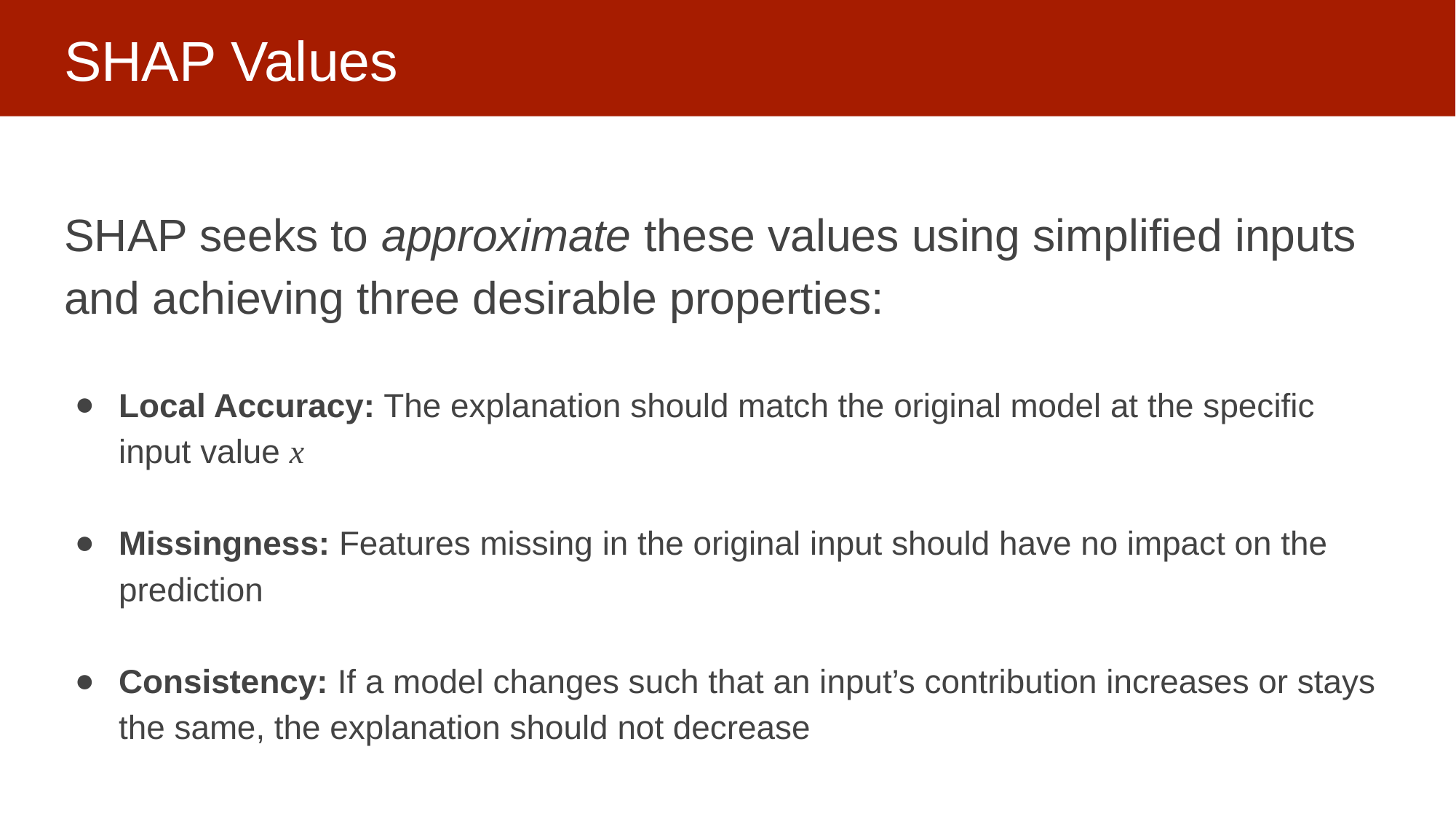

# SHAP Values
SHAP seeks to approximate these values using simplified inputs and achieving three desirable properties:
Local Accuracy: The explanation should match the original model at the specific input value x
Missingness: Features missing in the original input should have no impact on the prediction
Consistency: If a model changes such that an input’s contribution increases or stays the same, the explanation should not decrease